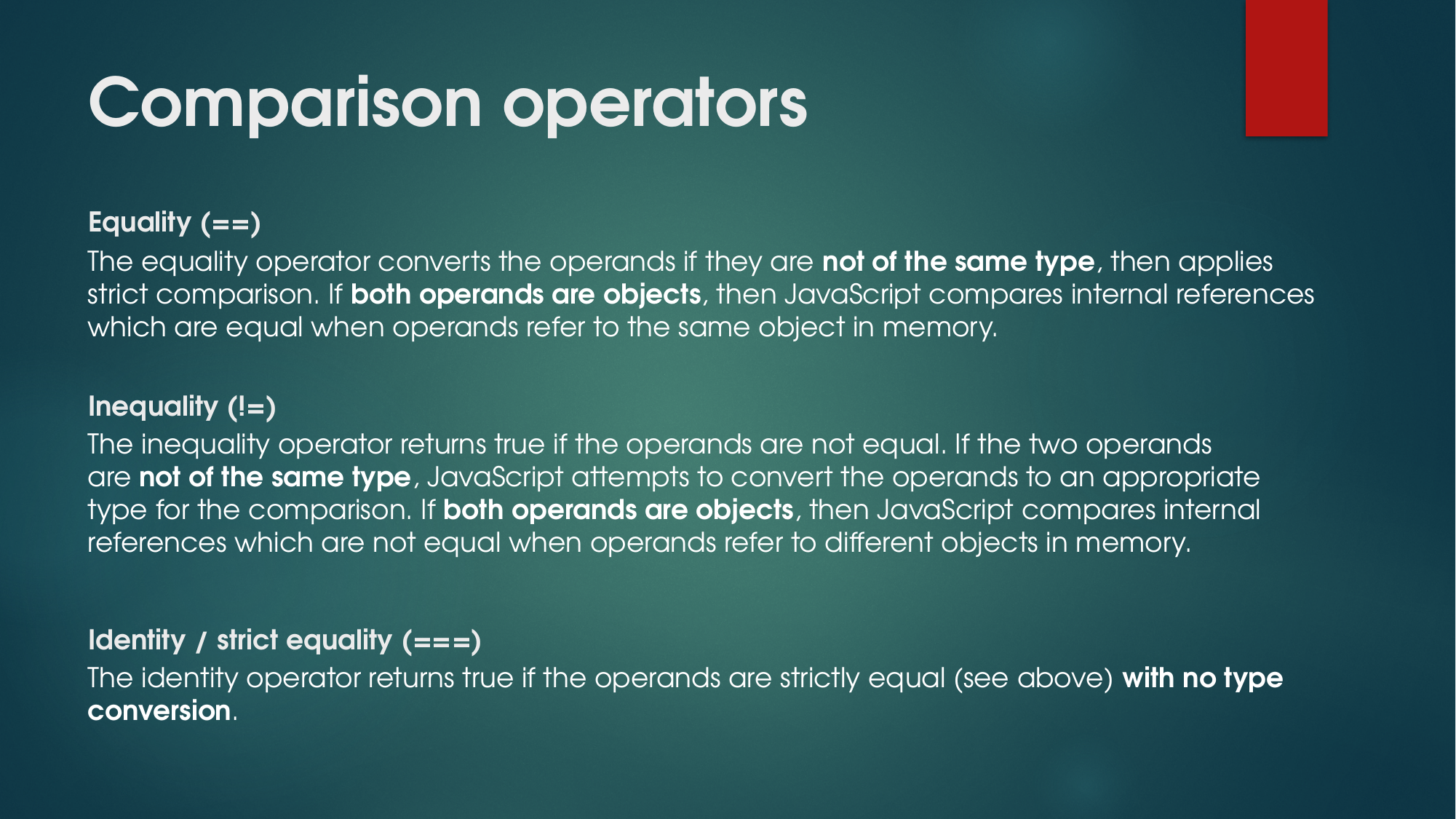

# Comparison operators
Equality (==)
The equality operator converts the operands if they are not of the same type, then applies strict comparison. If both operands are objects, then JavaScript compares internal references which are equal when operands refer to the same object in memory.
Inequality (!=)
The inequality operator returns true if the operands are not equal. If the two operands are not of the same type, JavaScript attempts to convert the operands to an appropriate type for the comparison. If both operands are objects, then JavaScript compares internal references which are not equal when operands refer to different objects in memory.
Identity / strict equality (===)
The identity operator returns true if the operands are strictly equal (see above) with no type conversion.